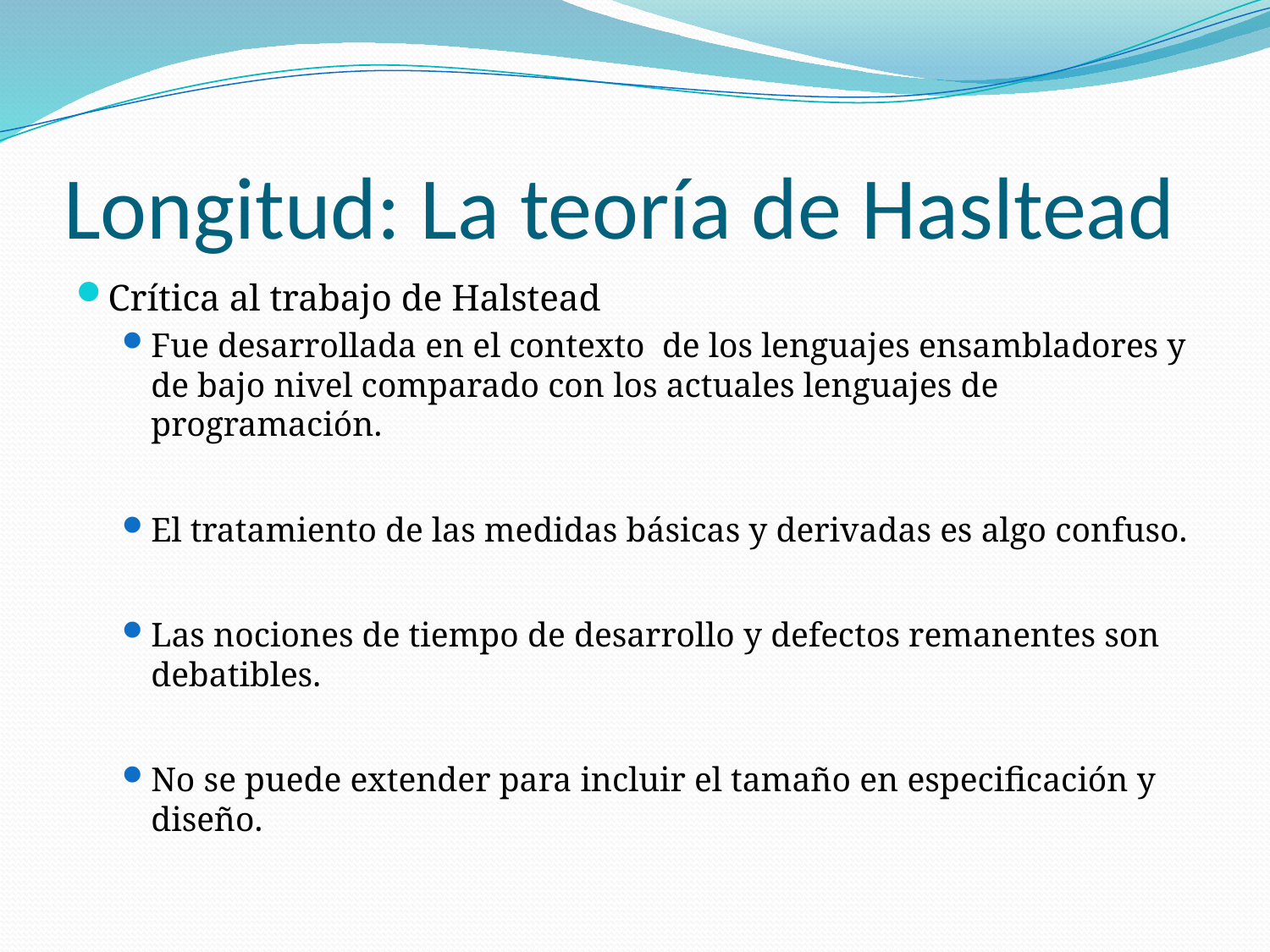

# Longitud: La teoría de Hasltead
Crítica al trabajo de Halstead
Fue desarrollada en el contexto  de los lenguajes ensambladores y de bajo nivel comparado con los actuales lenguajes de programación.

El tratamiento de las medidas básicas y derivadas es algo confuso.

Las nociones de tiempo de desarrollo y defectos remanentes son debatibles.

No se puede extender para incluir el tamaño en especificación y diseño.